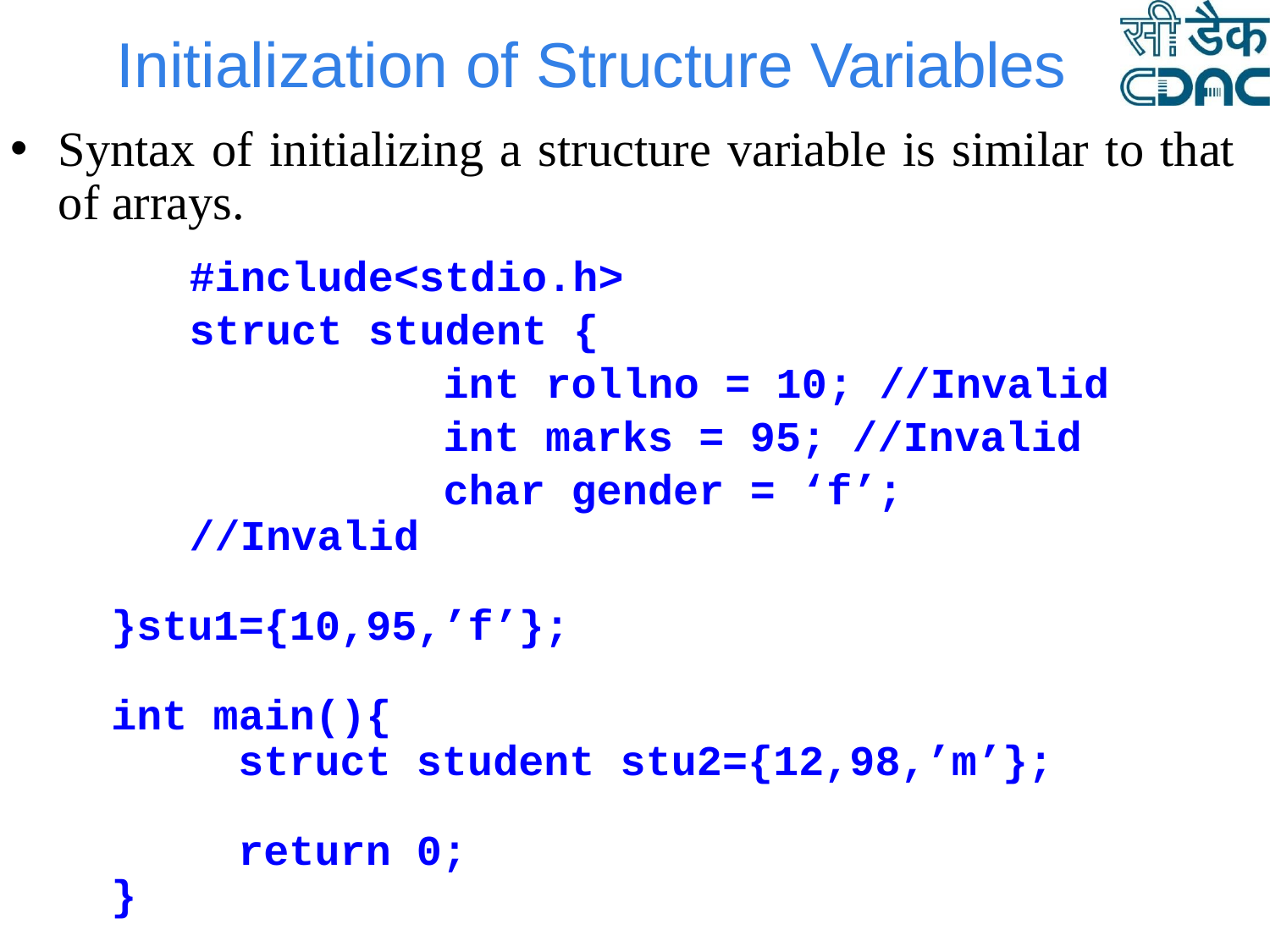

# Initialization of Structure Variables
Syntax of initializing a structure variable is similar to that of arrays.
#include<stdio.h>
struct student {
		int rollno = 10; //Invalid
		int marks = 95; //Invalid
		char gender = ‘f’; //Invalid

}stu1={10,95,’f’};

int main(){
	struct student stu2={12,98,’m’};

	return 0;
}